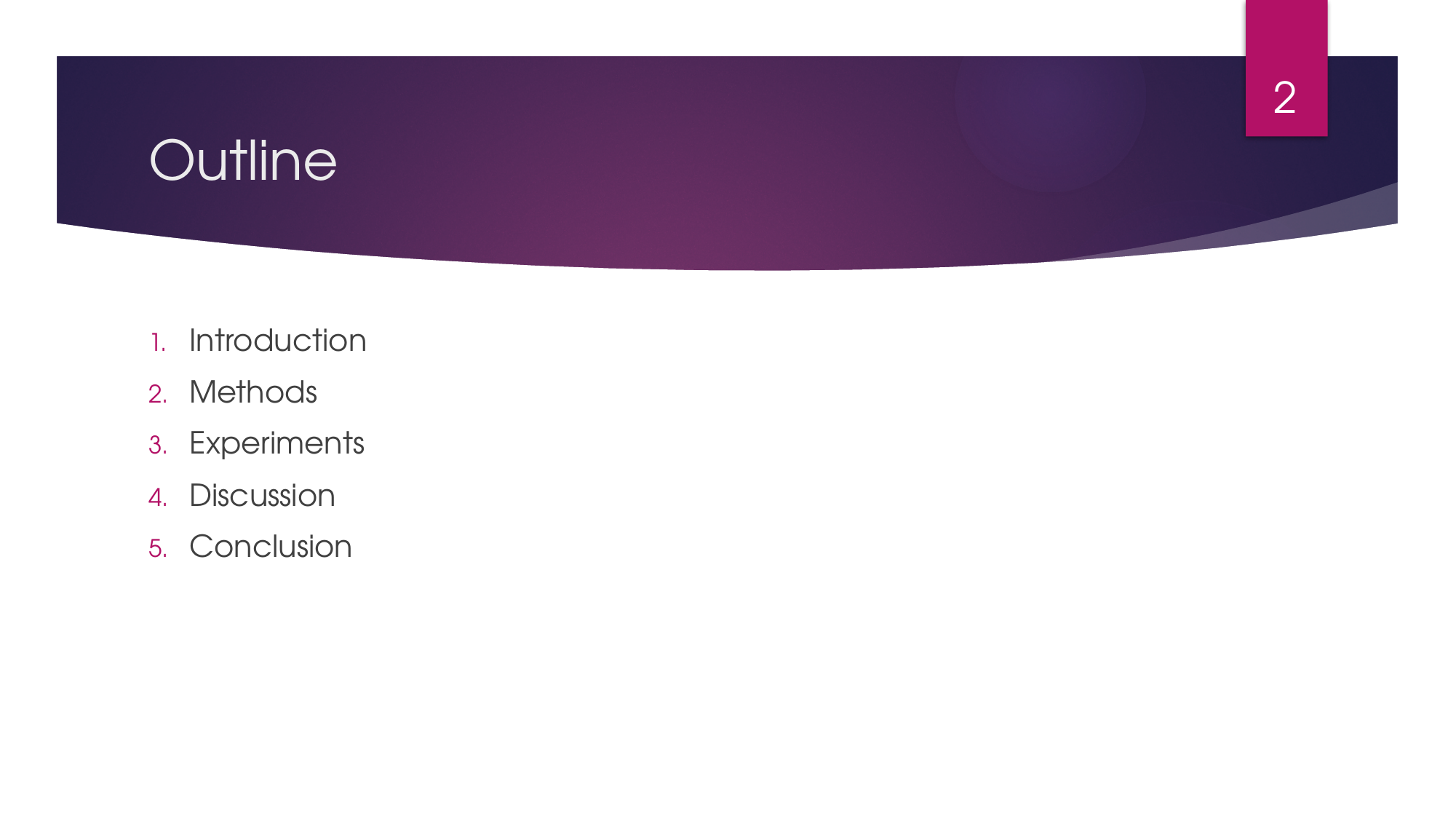

2
# Outline
Introduction
Methods
Experiments
Discussion
Conclusion